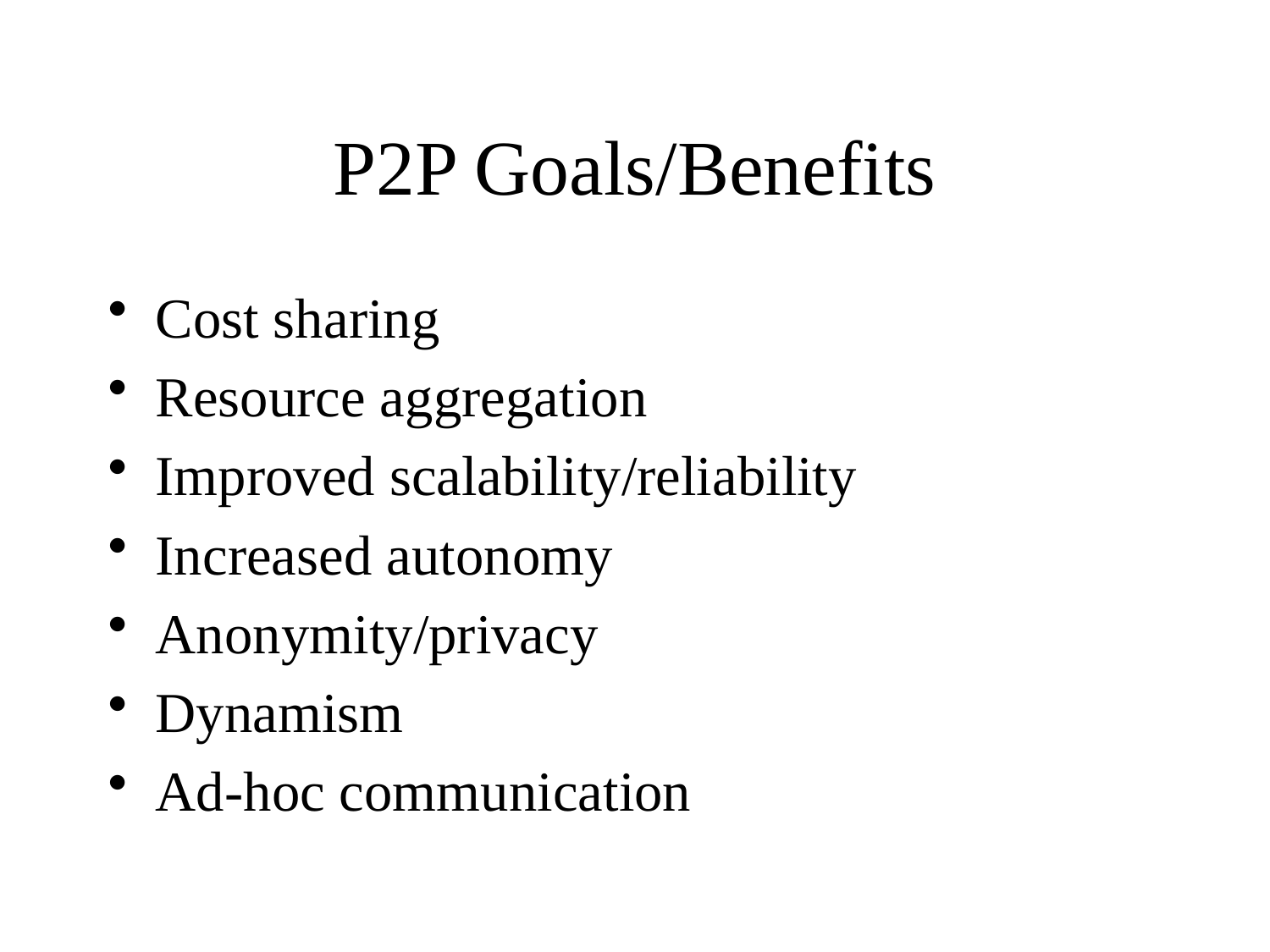

# P2P Goals/Benefits
Cost sharing
Resource aggregation
Improved scalability/reliability
Increased autonomy
Anonymity/privacy
Dynamism
Ad-hoc communication